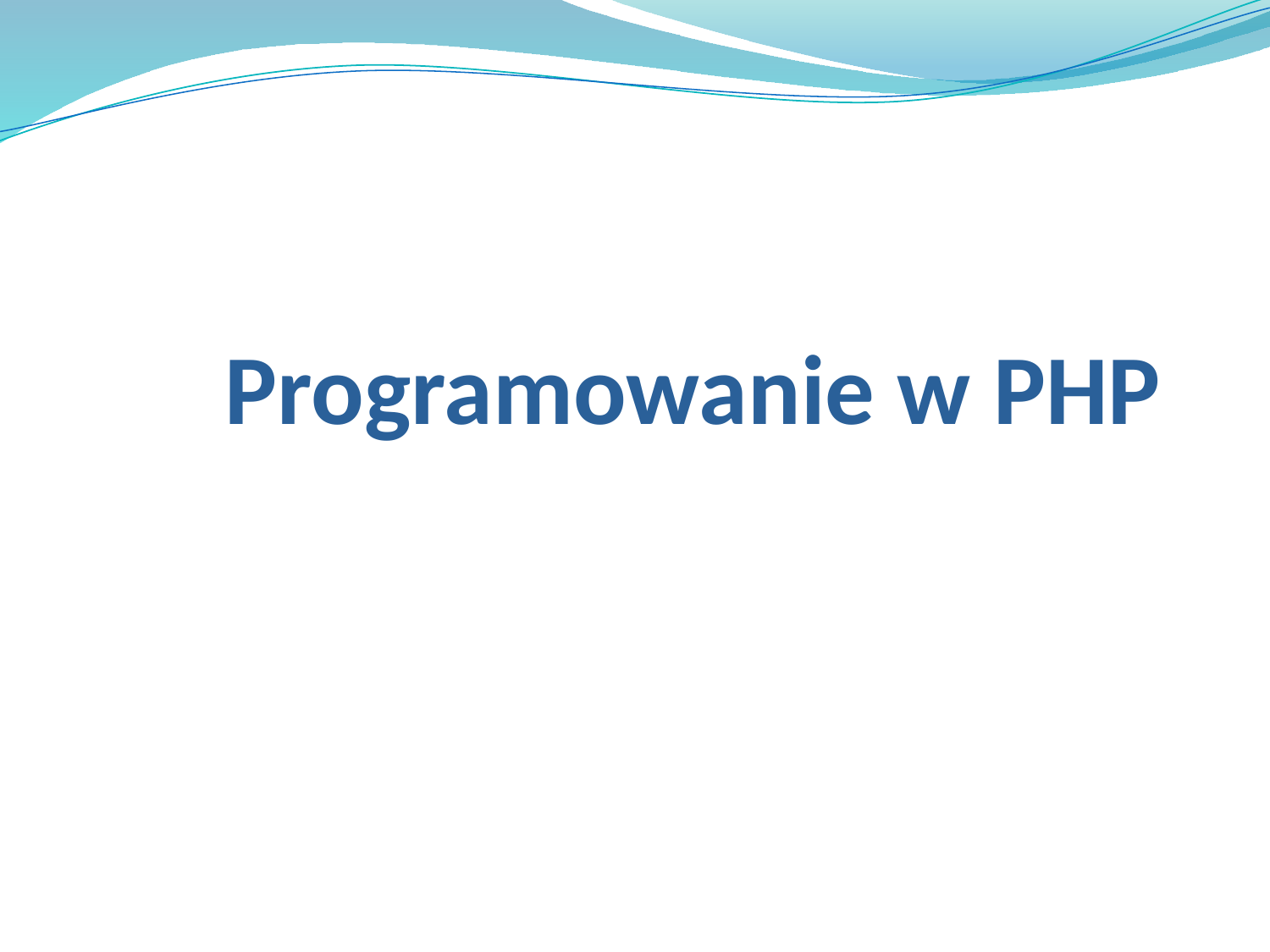

Programowanie w PHP
Poznanie nowych funkcji - SESSION oraz COOKIE